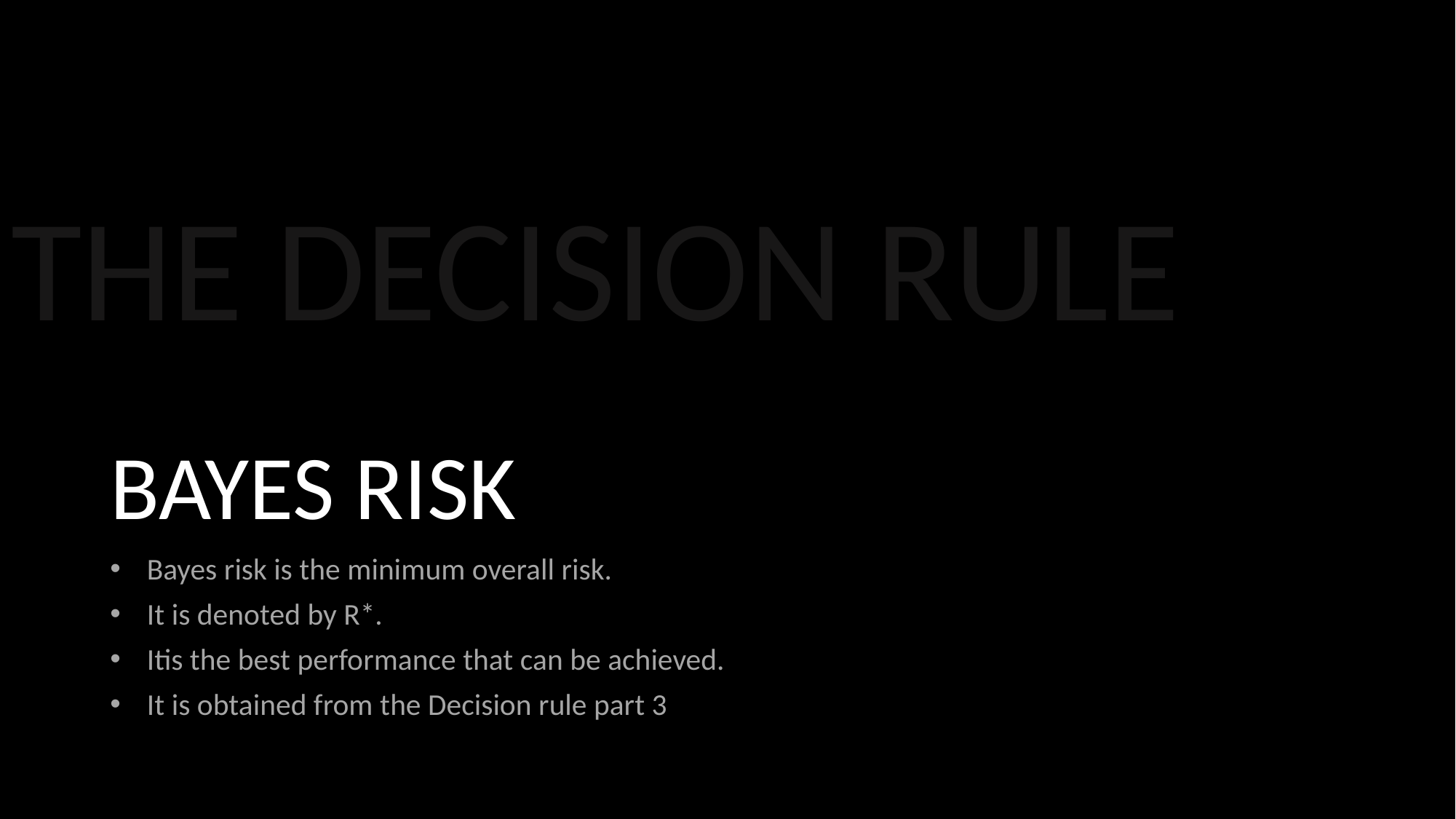

THE DECISION RULE
# BAYES RISK
Bayes risk is the minimum overall risk.
It is denoted by R*.
Itis the best performance that can be achieved.
It is obtained from the Decision rule part 3